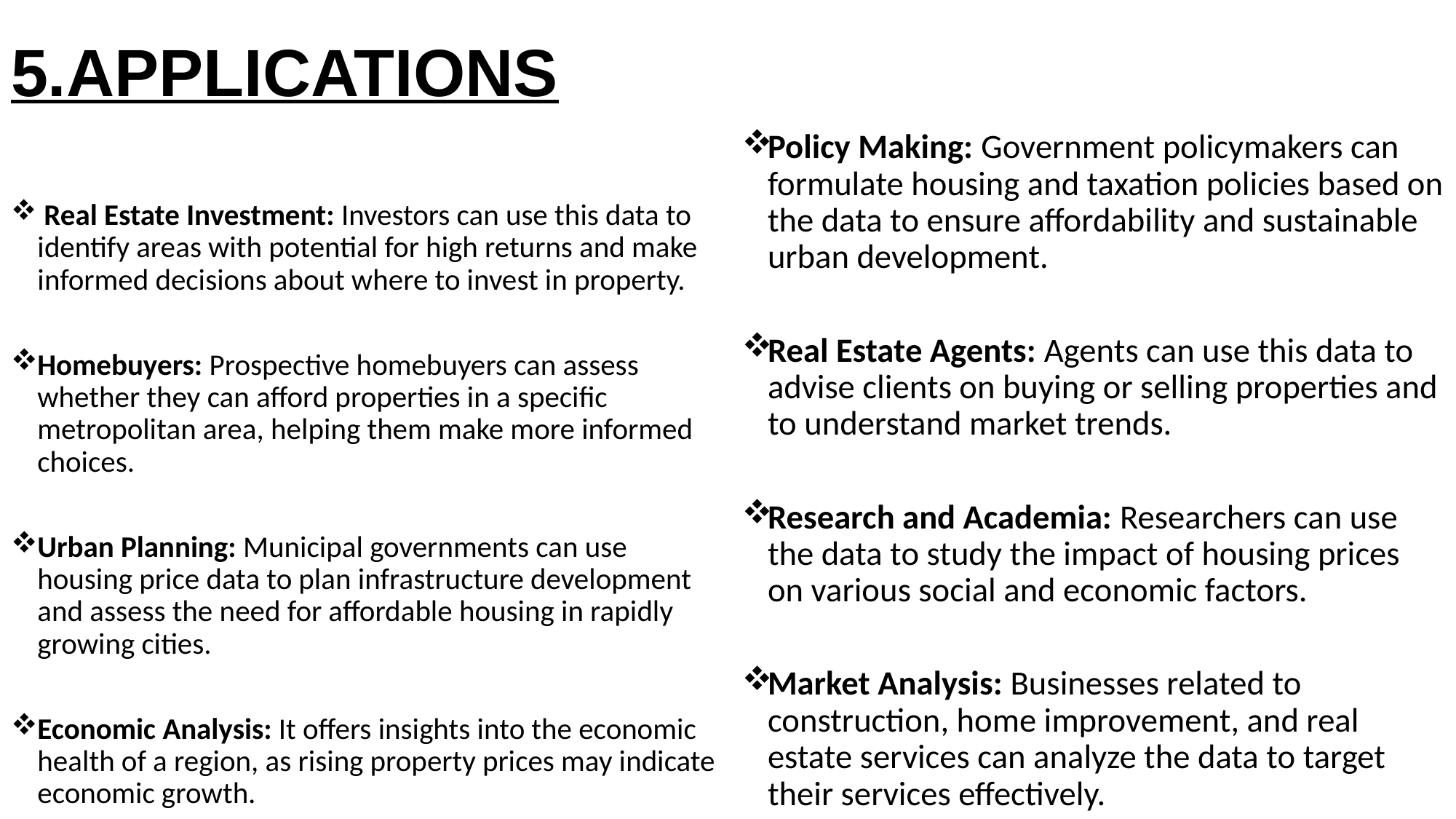

# 5.APPLICATIONS

Policy Making: Government policymakers can formulate housing and taxation policies based on the data to ensure affordability and sustainable urban development.

Real Estate Agents: Agents can use this data to advise clients on buying or selling properties and to understand market trends.

Research and Academia: Researchers can use the data to study the impact of housing prices on various social and economic factors.

Market Analysis: Businesses related to construction, home improvement, and real estate services can analyze the data to target their services effectively.

 Real Estate Investment: Investors can use this data to identify areas with potential for high returns and make informed decisions about where to invest in property.

Homebuyers: Prospective homebuyers can assess whether they can afford properties in a specific metropolitan area, helping them make more informed choices.

Urban Planning: Municipal governments can use housing price data to plan infrastructure development and assess the need for affordable housing in rapidly growing cities.

Economic Analysis: It offers insights into the economic health of a region, as rising property prices may indicate economic growth.